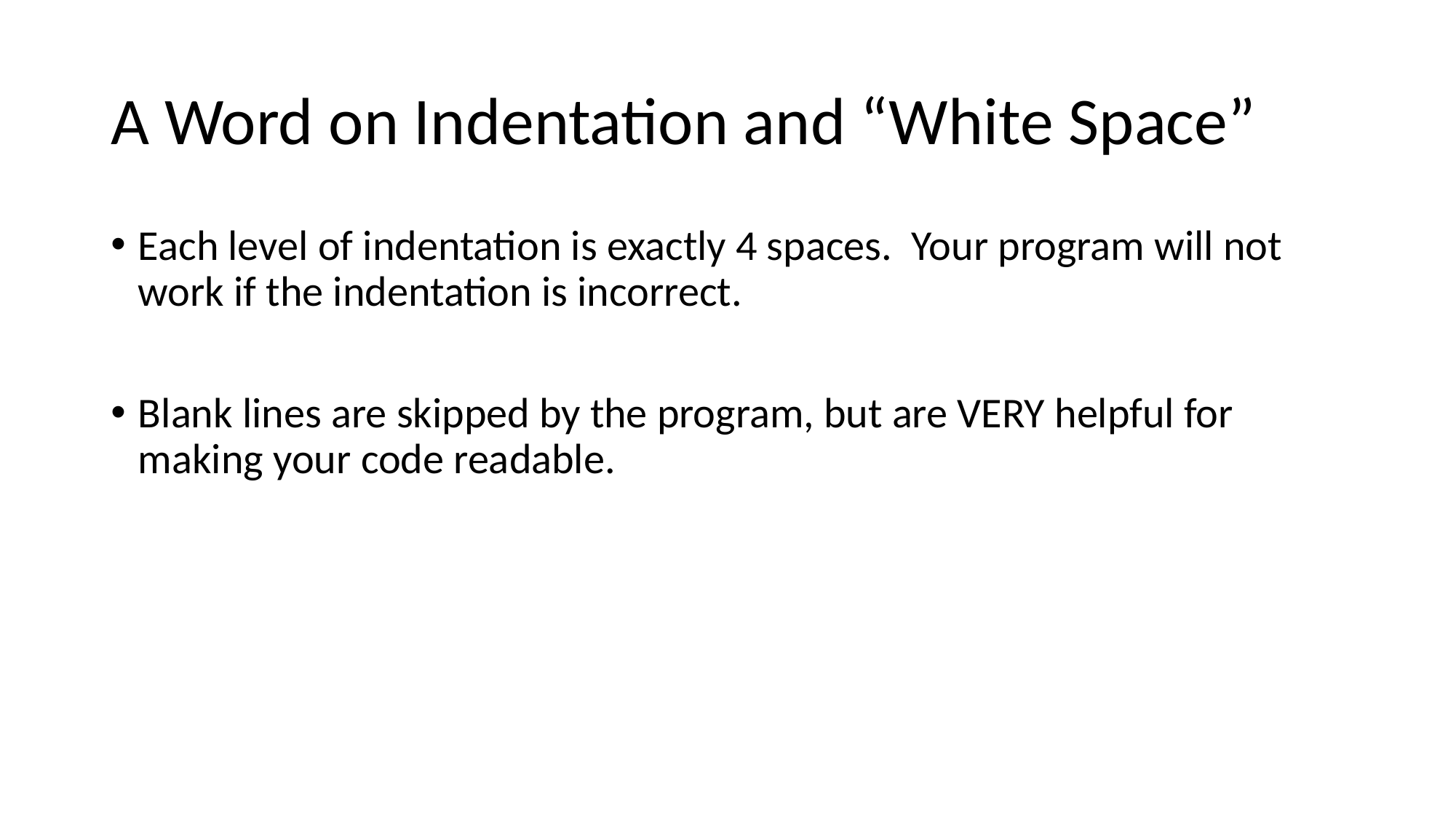

# A Word on Indentation and “White Space”
Each level of indentation is exactly 4 spaces.  Your program will not work if the indentation is incorrect.

Blank lines are skipped by the program, but are VERY helpful for making your code readable.